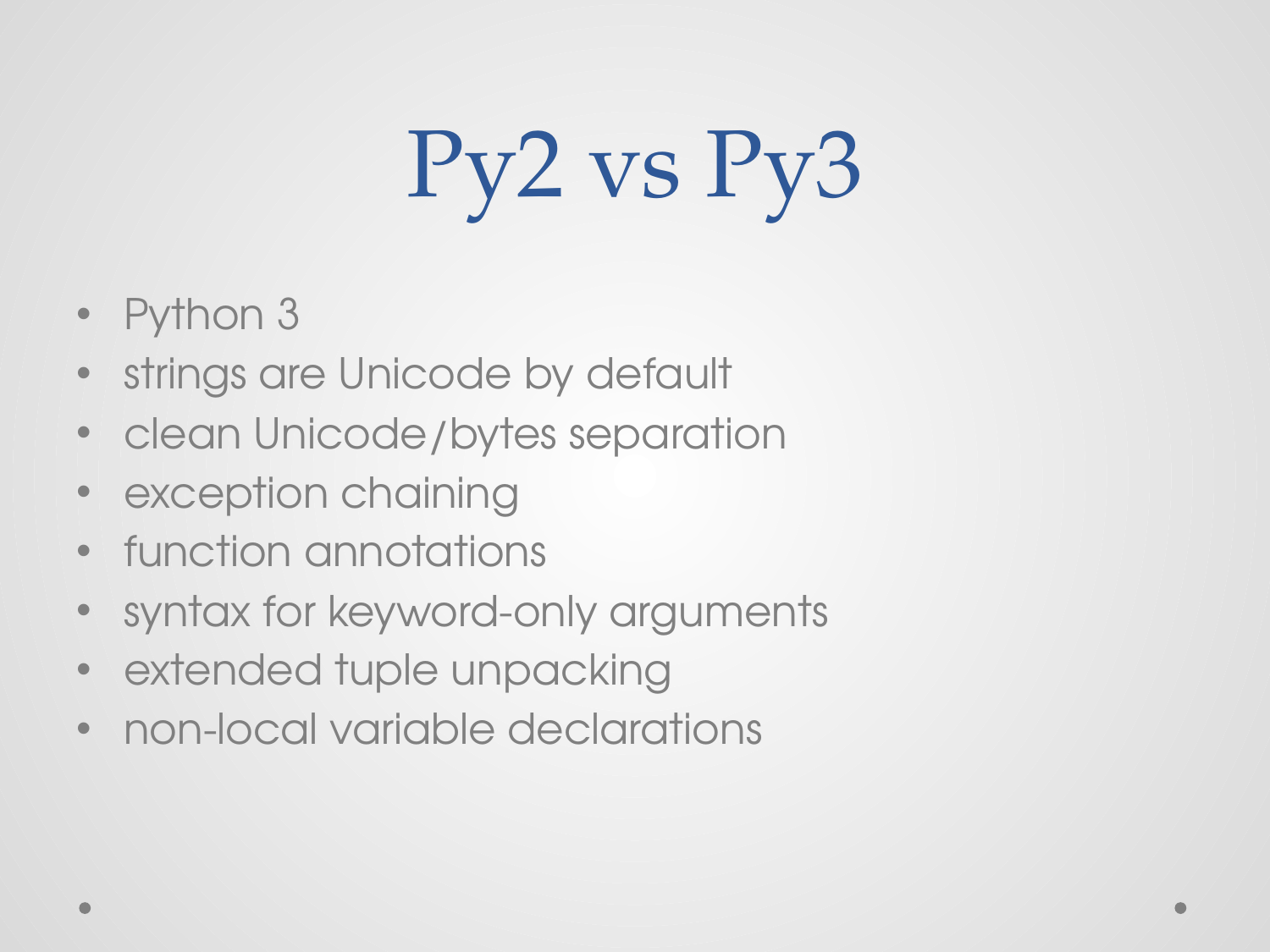

# Py2 vs Py3

Python 3
strings are Unicode by default
clean Unicode/bytes separation
exception chaining
function annotations
syntax for keyword-only arguments
extended tuple unpacking
non-local variable declarations